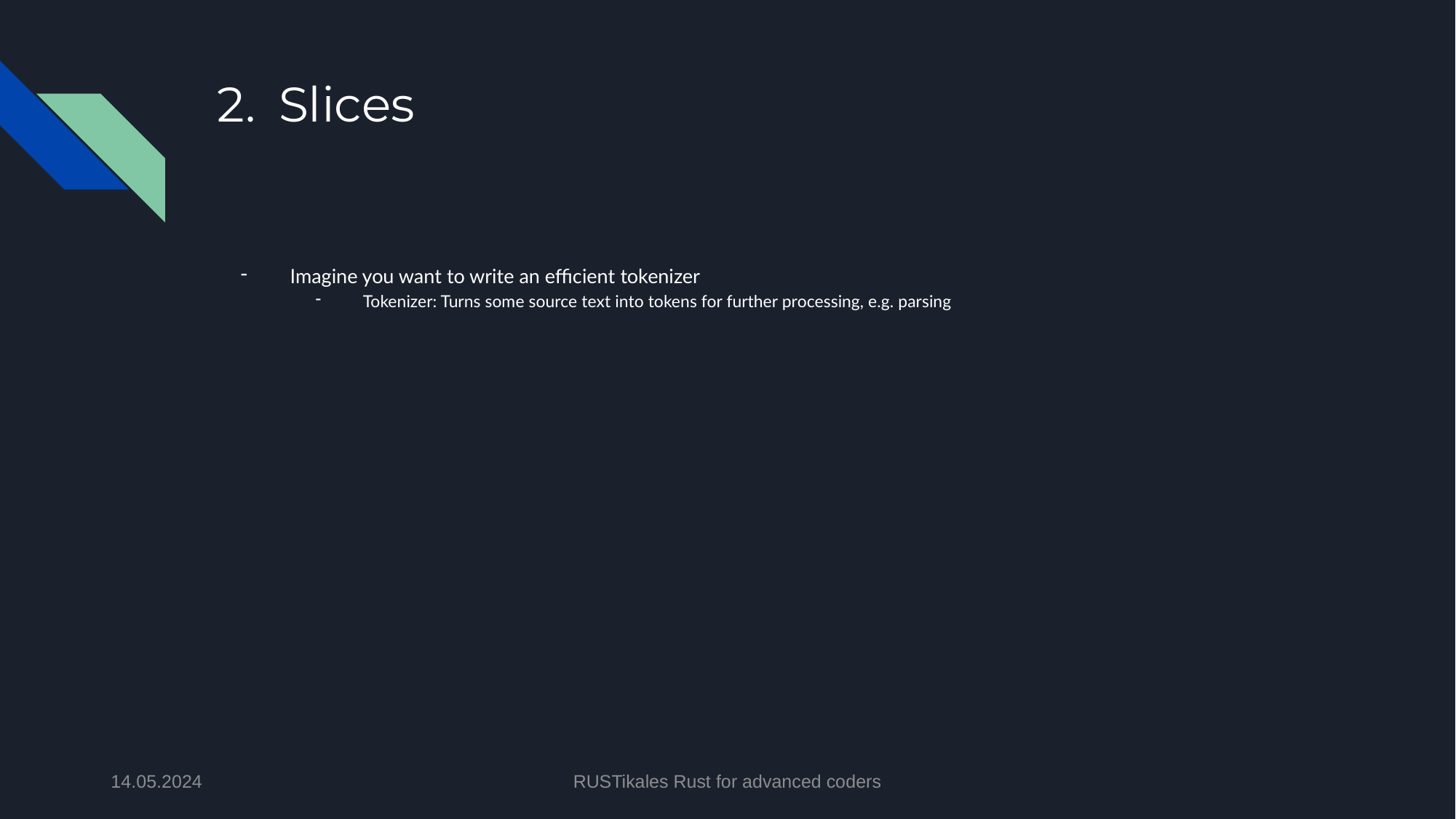

# Slices
Imagine you want to write an efficient tokenizer
Tokenizer: Turns some source text into tokens for further processing, e.g. parsing
14.05.2024
RUSTikales Rust for advanced coders